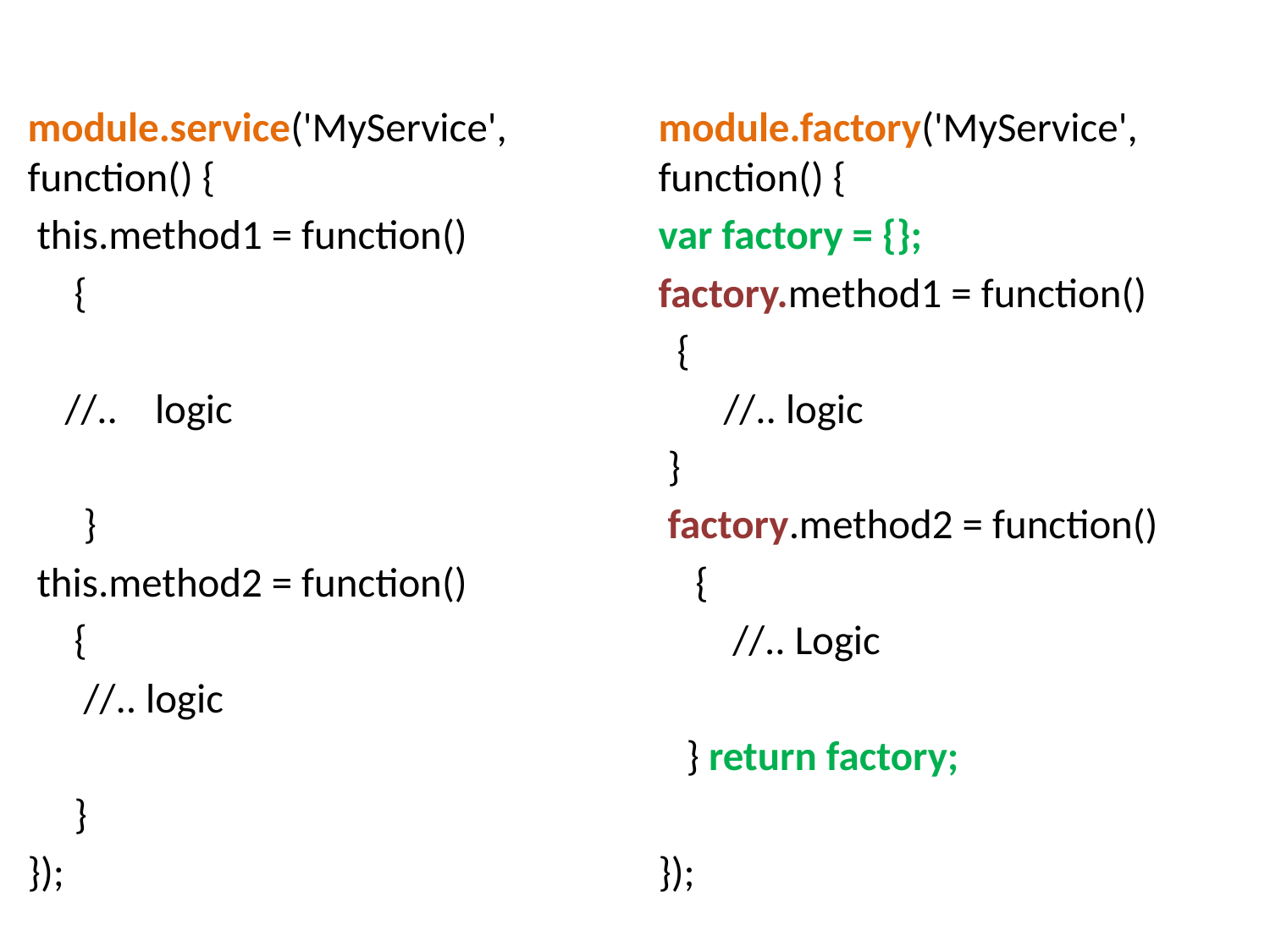

module.service('MyService', function() {
 this.method1 = function()
     {

    //..    logic

      }
 this.method2 = function()
     {
      //.. logic

     }
});

module.factory('MyService', function() {
var factory = {};
factory.method1 = function()
  {
       //.. logic
 }
 factory.method2 = function()
    {
        //.. Logic

   } return factory;

});